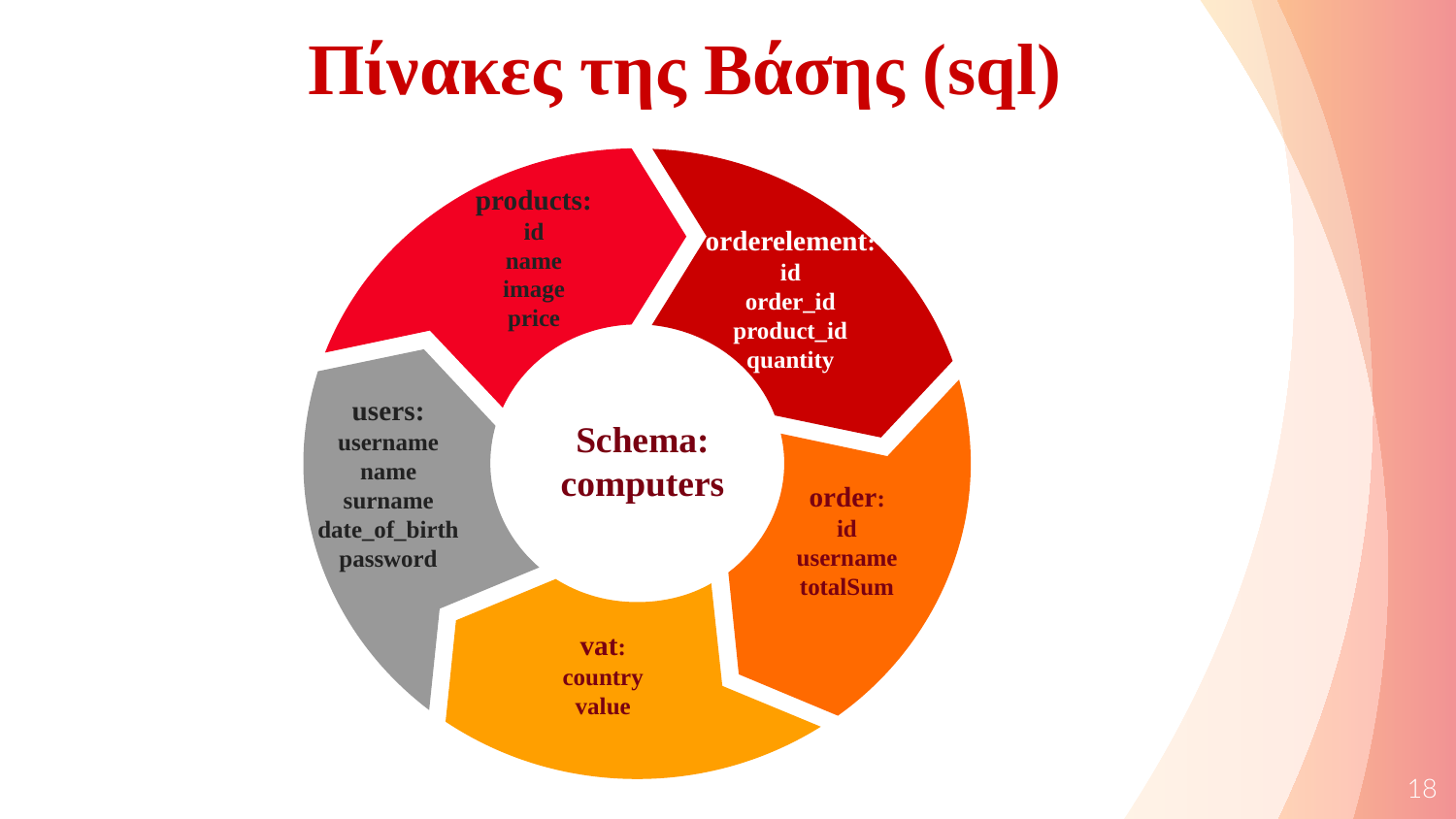

Πίνακες της Βάσης (sql)

products:
id
name
image
price
orderelement:
id
order_id
product_id
quantity
users:
username
name
surname
date_of_birth
password
Schema:
computers
order:
id
username
totalSum
vat:
country
value
18